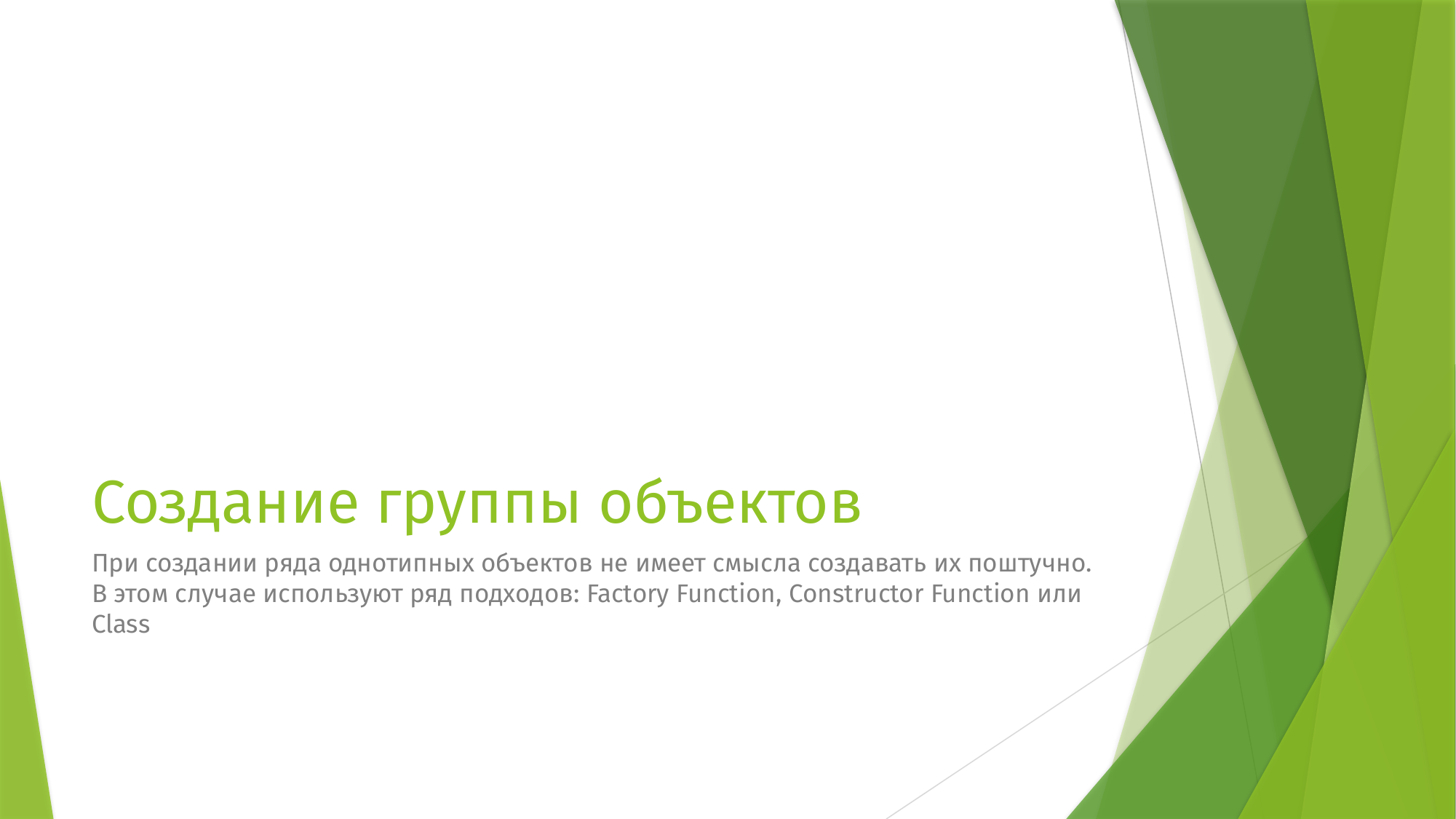

# Создание группы объектов
При создании ряда однотипных объектов не имеет смысла создавать их поштучно. В этом случае используют ряд подходов: Factory Function, Constructor Function или Class